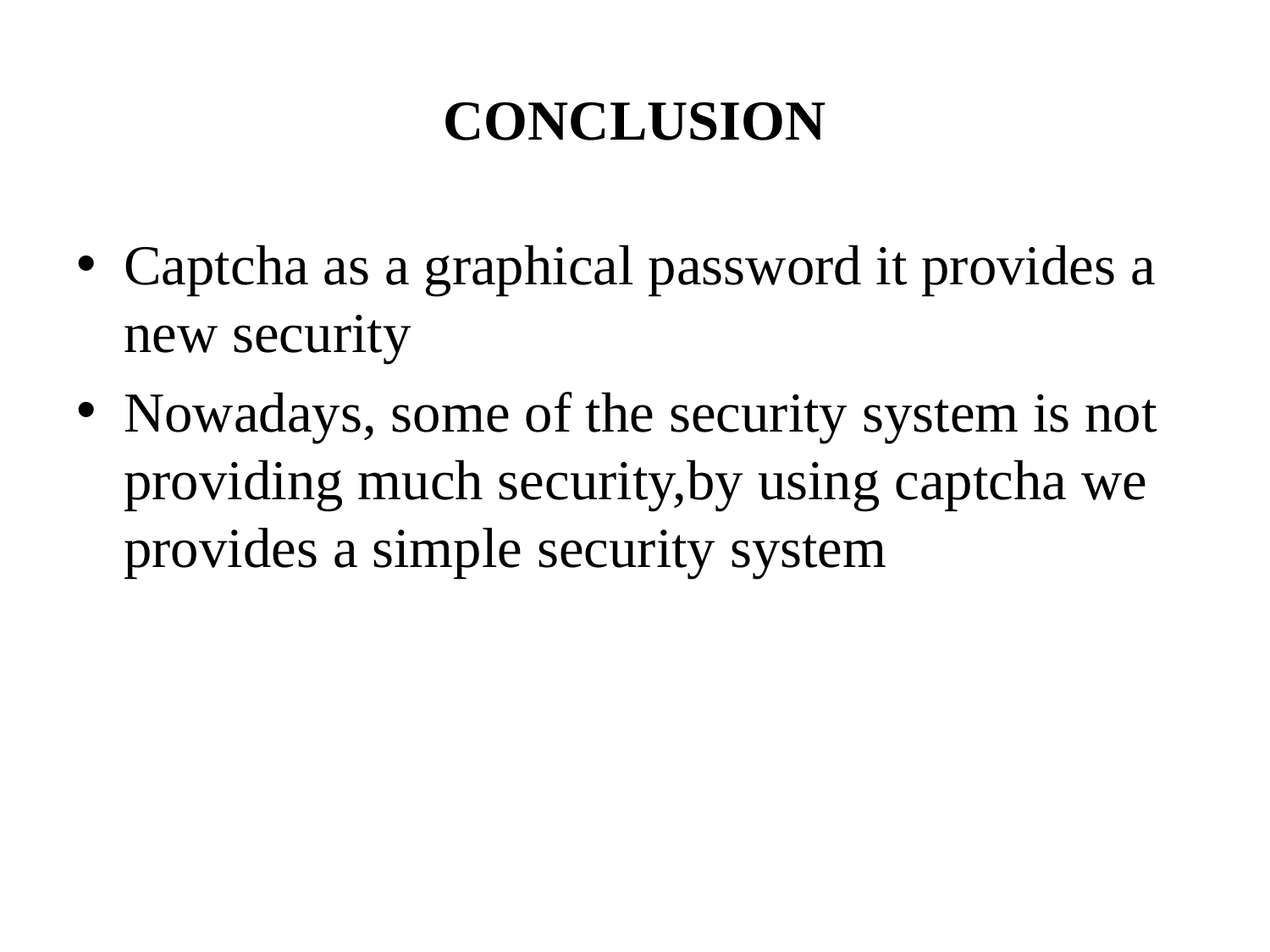

# CONCLUSION
Captcha as a graphical password it provides a new security
Nowadays, some of the security system is not providing much security,by using captcha we provides a simple security system